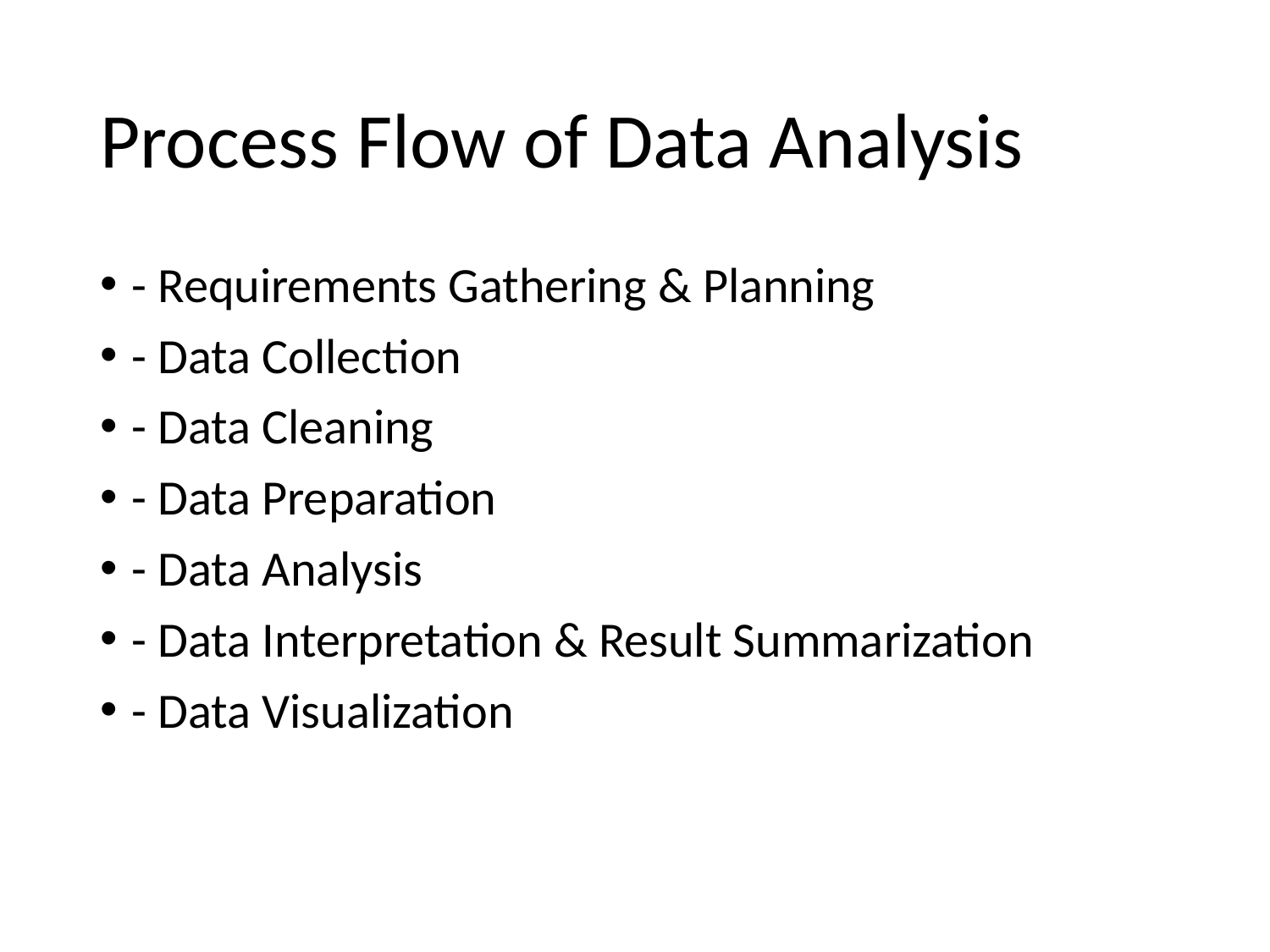

# Process Flow of Data Analysis
- Requirements Gathering & Planning
- Data Collection
- Data Cleaning
- Data Preparation
- Data Analysis
- Data Interpretation & Result Summarization
- Data Visualization